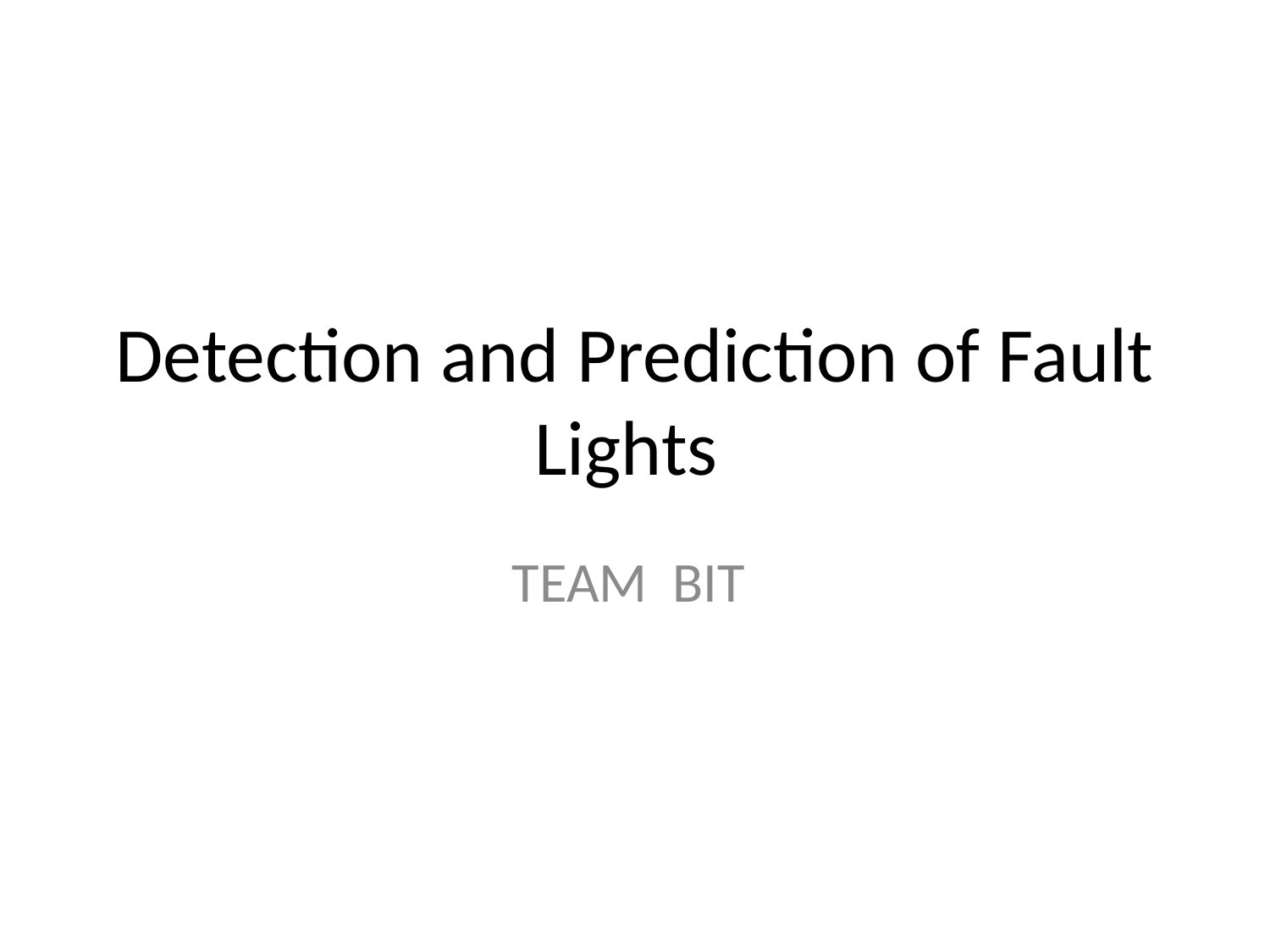

# Detection and Prediction of Fault Lights
TEAM  BIT